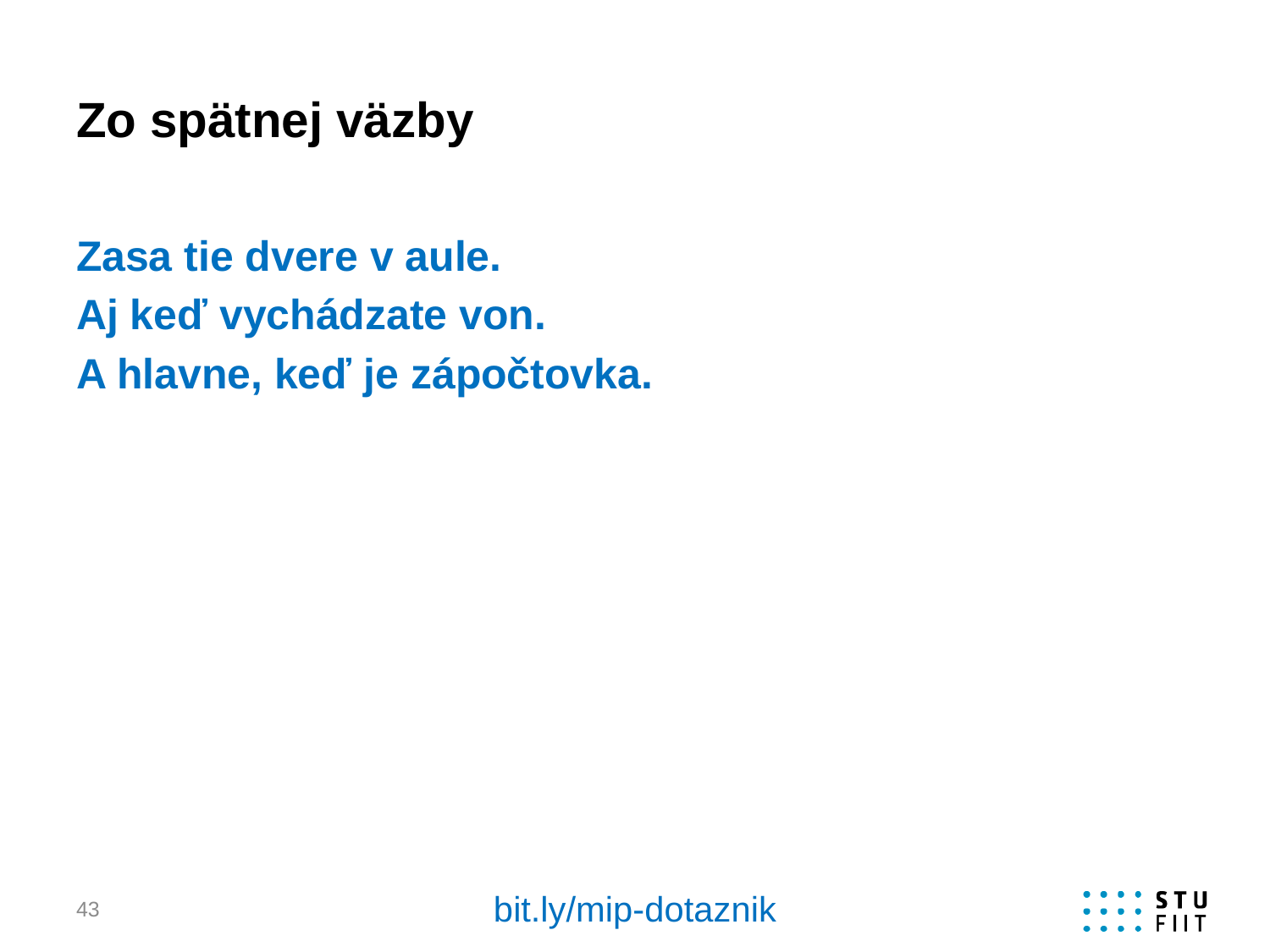

# Zo spätnej väzby
Zasa tie dvere v aule.
Aj keď vychádzate von.
A hlavne, keď je zápočtovka.

bit.ly/mip-dotaznik
43